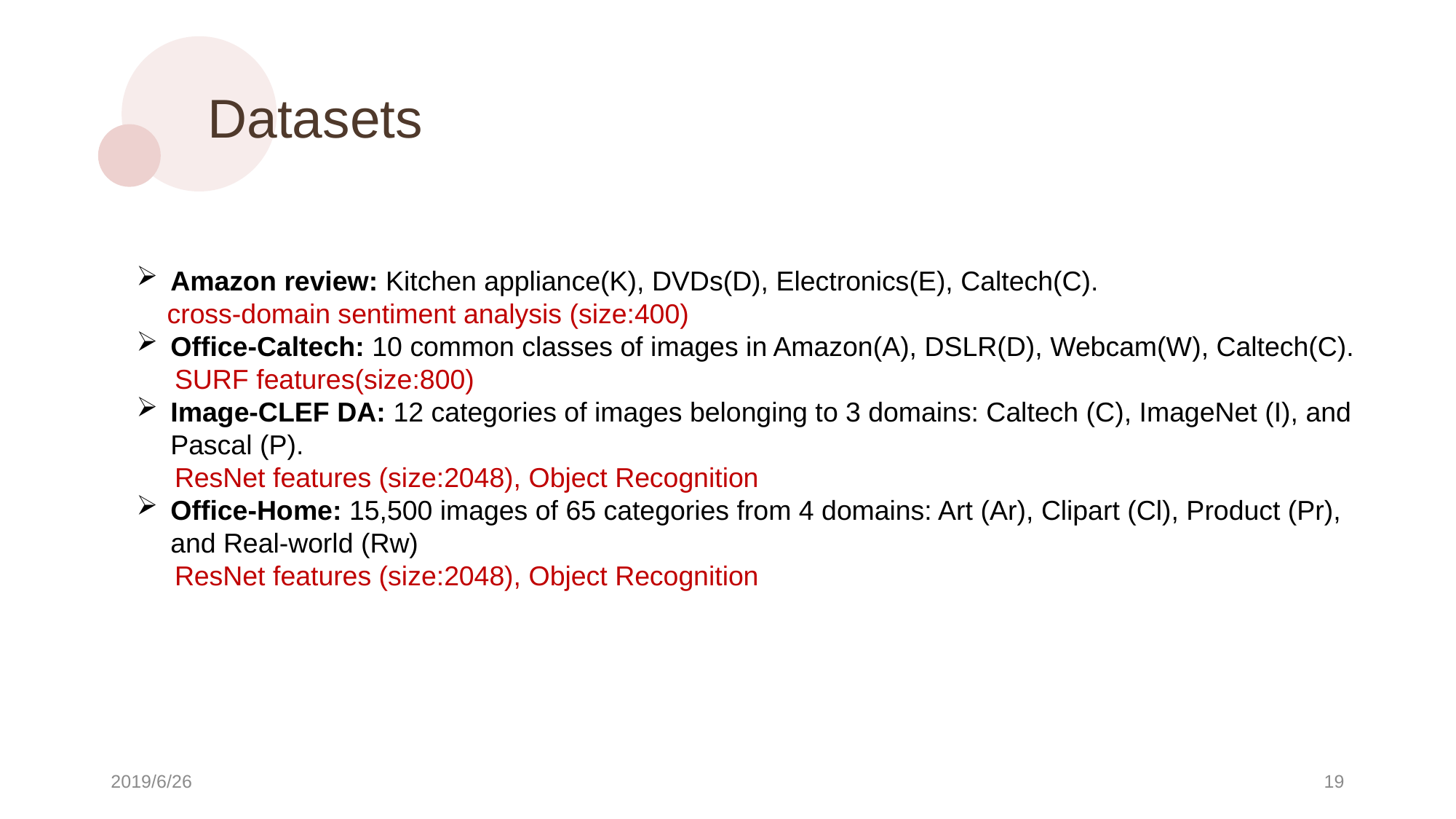

Datasets

Amazon review: Kitchen appliance(K), DVDs(D), Electronics(E), Caltech(C).
    cross-domain sentiment analysis (size:400)
Office-Caltech: 10 common classes of images in Amazon(A), DSLR(D), Webcam(W), Caltech(C).
     SURF features(size:800)
Image-CLEF DA: 12 categories of images belonging to 3 domains: Caltech (C), ImageNet (I), and Pascal (P).
     ResNet features (size:2048), Object Recognition
Office-Home: 15,500 images of 65 categories from 4 domains: Art (Ar), Clipart (Cl), Product (Pr), and Real-world (Rw)
     ResNet features (size:2048), Object Recognition

2019/6/26
19